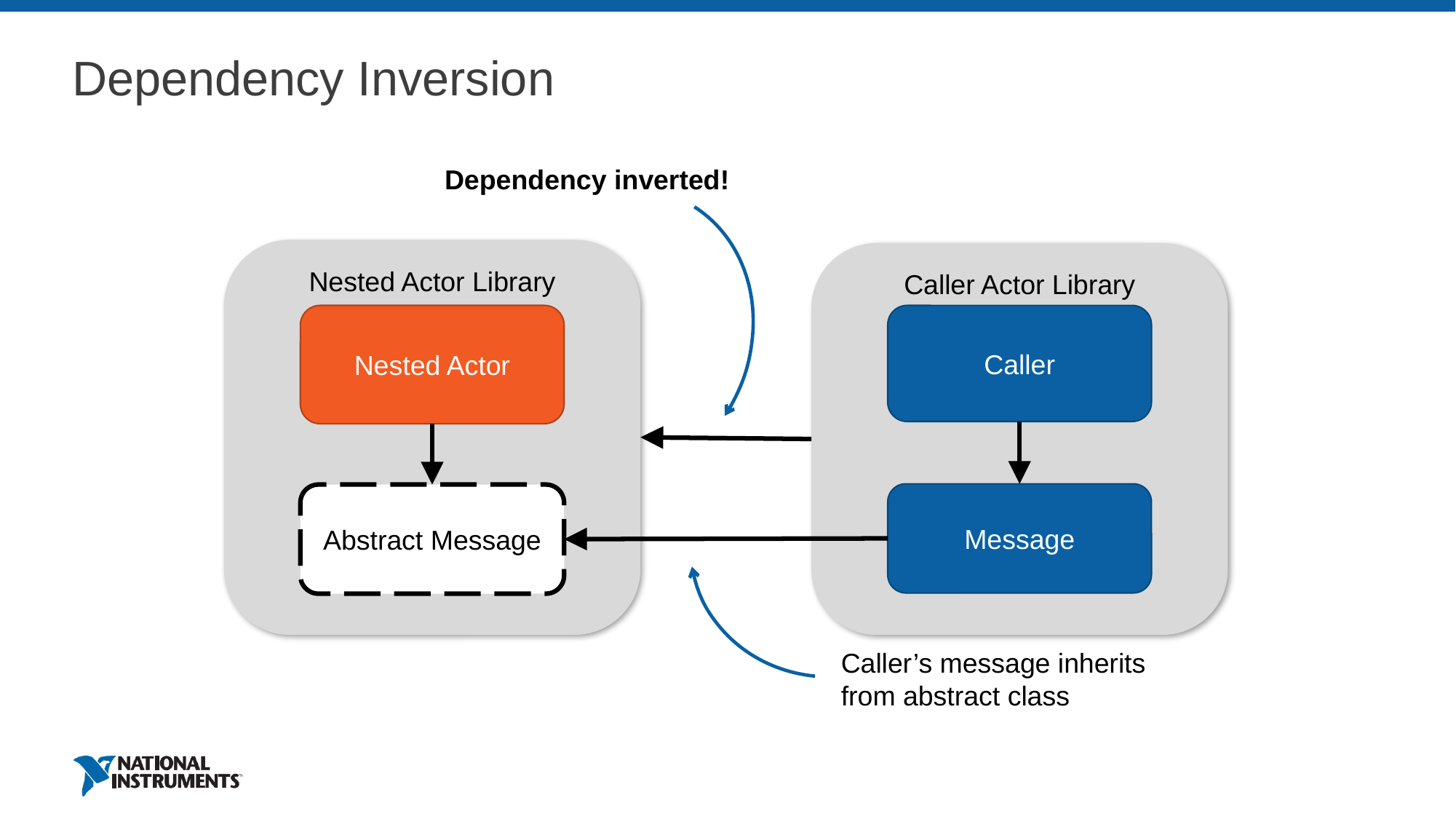

# Dependency Inversion
Dependency inverted!

Nested Actor Library
Caller Actor Library
Nested Actor
Caller

Message
Abstract Message
Caller’s message inherits from abstract class